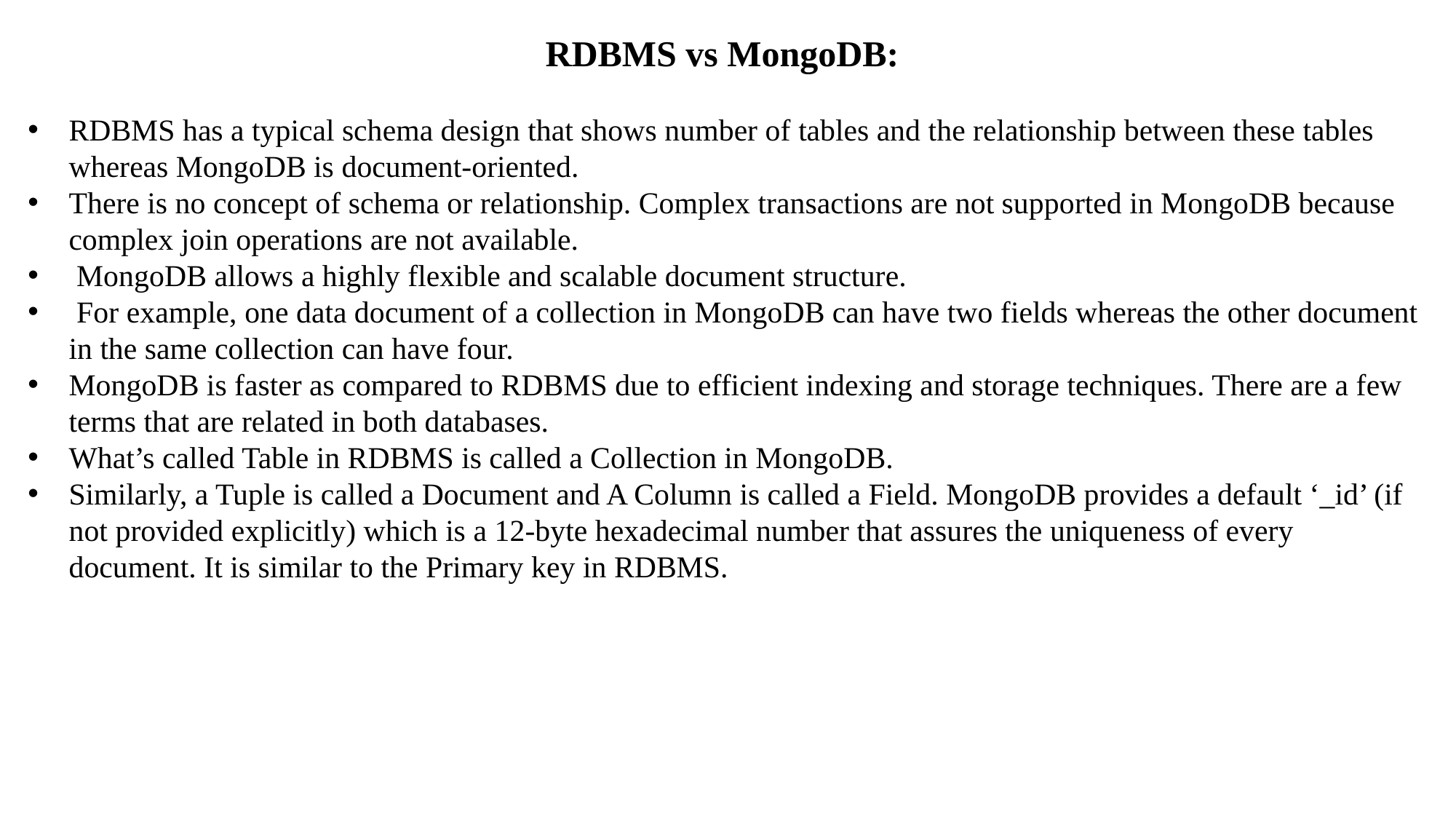

RDBMS vs MongoDB:

RDBMS has a typical schema design that shows number of tables and the relationship between these tables whereas MongoDB is document-oriented.
There is no concept of schema or relationship. Complex transactions are not supported in MongoDB because complex join operations are not available.
 MongoDB allows a highly flexible and scalable document structure.
 For example, one data document of a collection in MongoDB can have two fields whereas the other document in the same collection can have four.
MongoDB is faster as compared to RDBMS due to efficient indexing and storage techniques. There are a few terms that are related in both databases.
What’s called Table in RDBMS is called a Collection in MongoDB.
Similarly, a Tuple is called a Document and A Column is called a Field. MongoDB provides a default ‘_id’ (if not provided explicitly) which is a 12-byte hexadecimal number that assures the uniqueness of every document. It is similar to the Primary key in RDBMS.